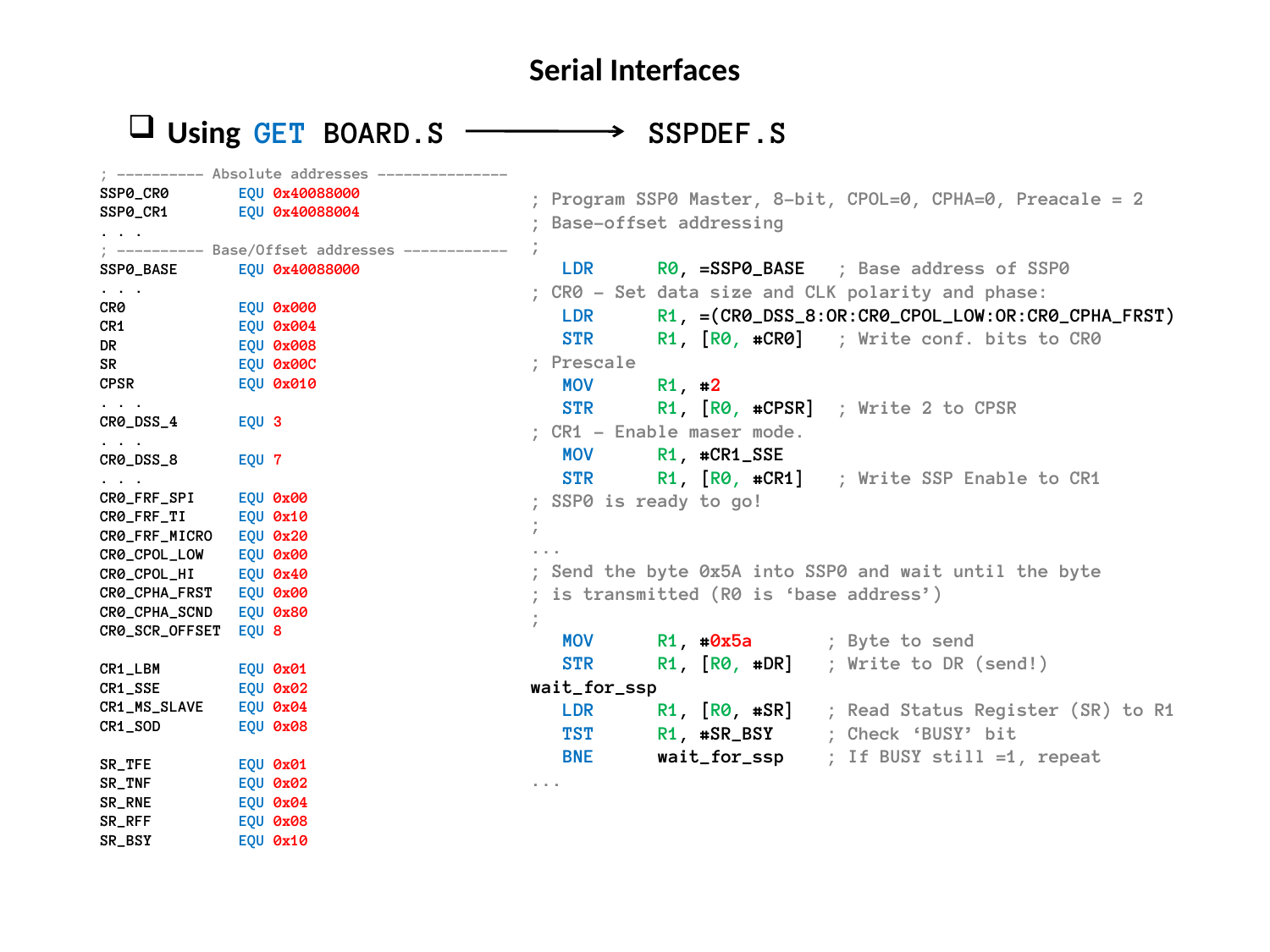

Serial Interfaces
Using  GET BOARD.S
SSPDEF.S
; ---------- Absolute addresses ---------------
SSP0_CR0        EQU 0x40088000
SSP0_CR1        EQU 0x40088004
. . .
; ---------- Base/Offset addresses ------------
SSP0_BASE       EQU 0x40088000
. . .
CR0             EQU 0x000
CR1             EQU 0x004
DR              EQU 0x008
SR              EQU 0x00C
CPSR            EQU 0x010
. . .
CR0_DSS_4       EQU 3
. . .
CR0_DSS_8       EQU 7
. . .
CR0_FRF_SPI     EQU 0x00
CR0_FRF_TI      EQU 0x10
CR0_FRF_MICRO   EQU 0x20
CR0_CPOL_LOW    EQU 0x00
CR0_CPOL_HI     EQU 0x40
CR0_CPHA_FRST   EQU 0x00
CR0_CPHA_SCND   EQU 0x80
CR0_SCR_OFFSET  EQU 8

CR1_LBM         EQU 0x01
CR1_SSE         EQU 0x02
CR1_MS_SLAVE    EQU 0x04
CR1_SOD         EQU 0x08

SR_TFE          EQU 0x01
SR_TNF          EQU 0x02
SR_RNE          EQU 0x04
SR_RFF          EQU 0x08
SR_BSY          EQU 0x10
; Program SSP0 Master, 8-bit, CPOL=0, CPHA=0, Preacale = 2
; Base-offset addressing
;
   LDR	R0, =SSP0_BASE   ; Base address of SSP0
; CR0 – Set data size and CLK polarity and phase:
   LDR	R1, =(CR0_DSS_8:OR:CR0_CPOL_LOW:OR:CR0_CPHA_FRST)
   STR	R1, [R0, #CR0]   ; Write conf. bits to CR0
; Prescale
   MOV	R1, #2
   STR	R1, [R0, #CPSR]  ; Write 2 to CPSR
; CR1 – Enable maser mode.
   MOV	R1, #CR1_SSE
   STR	R1, [R0, #CR1]   ; Write SSP Enable to CR1
; SSP0 is ready to go!
;
...
; Send the byte 0x5A into SSP0 and wait until the byte
; is transmitted (R0 is ‘base address’)
;
   MOV	R1, #0x5a       ; Byte to send
   STR	R1, [R0, #DR]   ; Write to DR (send!)
wait_for_ssp
   LDR	R1, [R0, #SR]   ; Read Status Register (SR) to R1
   TST	R1, #SR_BSY     ; Check ‘BUSY’ bit
   BNE      wait_for_ssp    ; If BUSY still =1, repeat
...